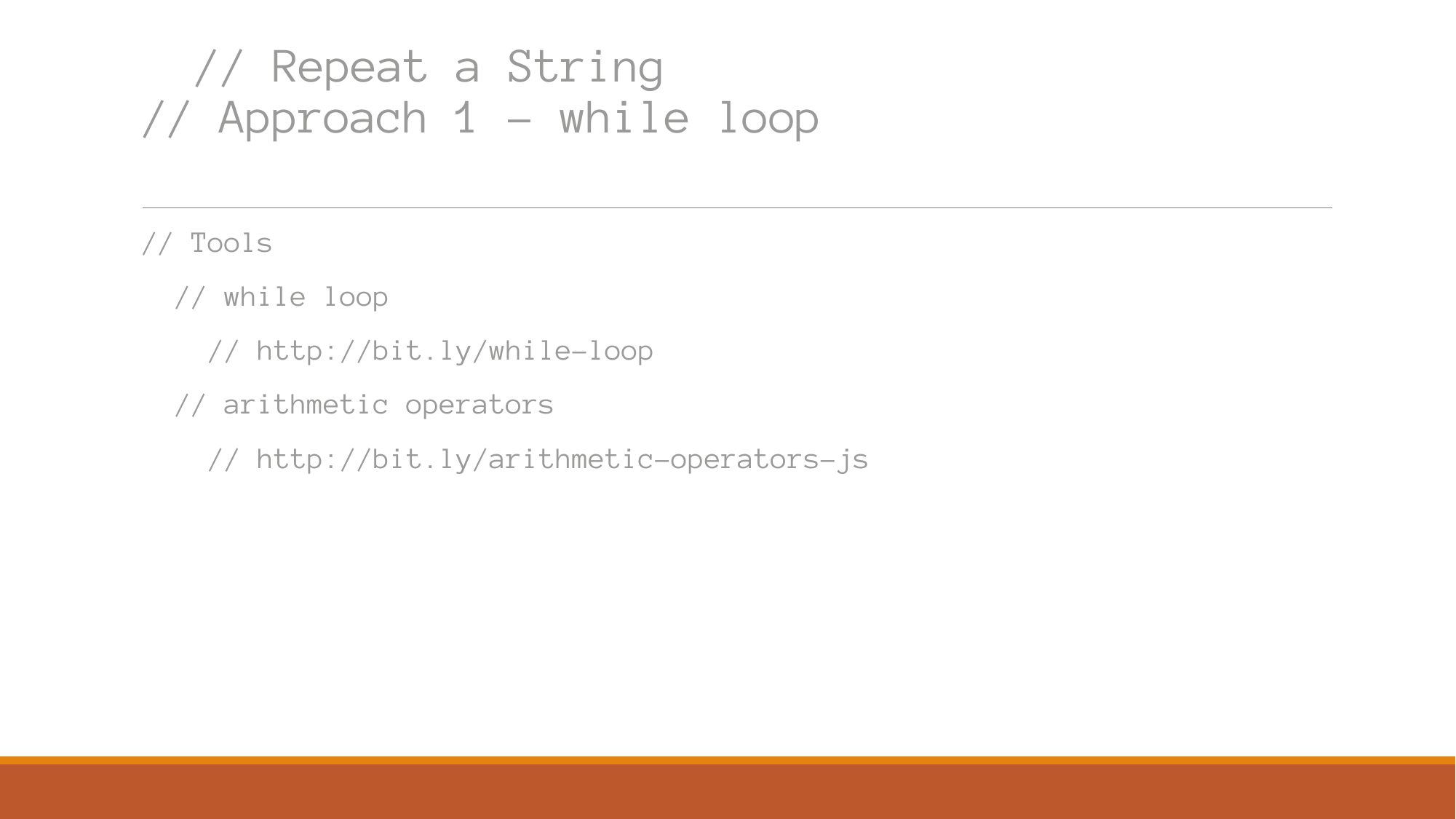

# // Repeat a String // Approach 1 - while loop
// Tools
  // while loop
    // http://bit.ly/while-loop
  // arithmetic operators
    // http://bit.ly/arithmetic-operators-js